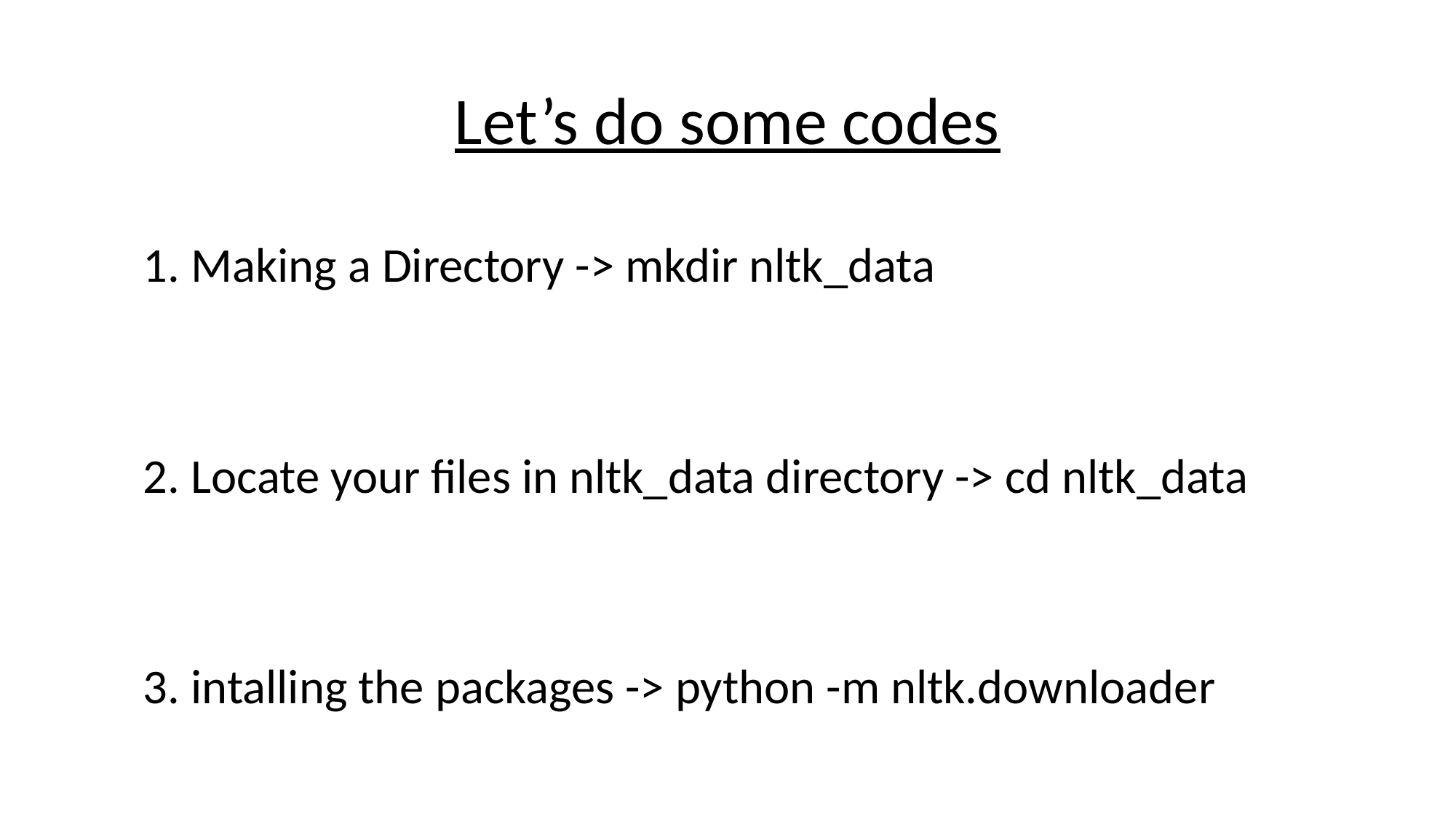

# Let’s do some codes
1. Making a Directory -> mkdir nltk_data
2. Locate your files in nltk_data directory -> cd nltk_data
3. intalling the packages -> python -m nltk.downloader